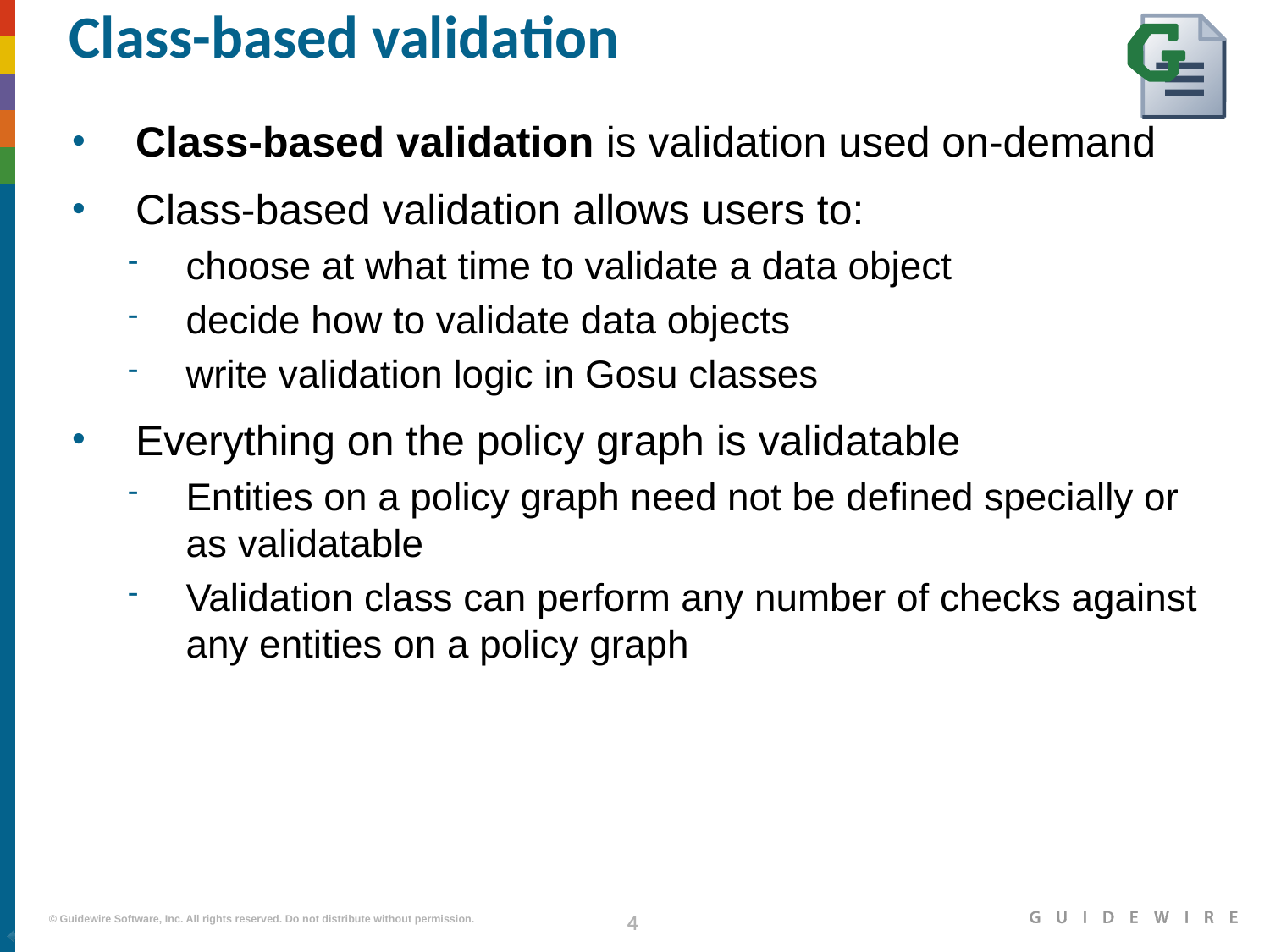

# Class-based validation

Class-based validation is validation used on-demand
Class-based validation allows users to:
choose at what time to validate a data object
decide how to validate data objects
write validation logic in Gosu classes
Everything on the policy graph is validatable
Entities on a policy graph need not be defined specially or as validatable
Validation class can perform any number of checks against any entities on a policy graph